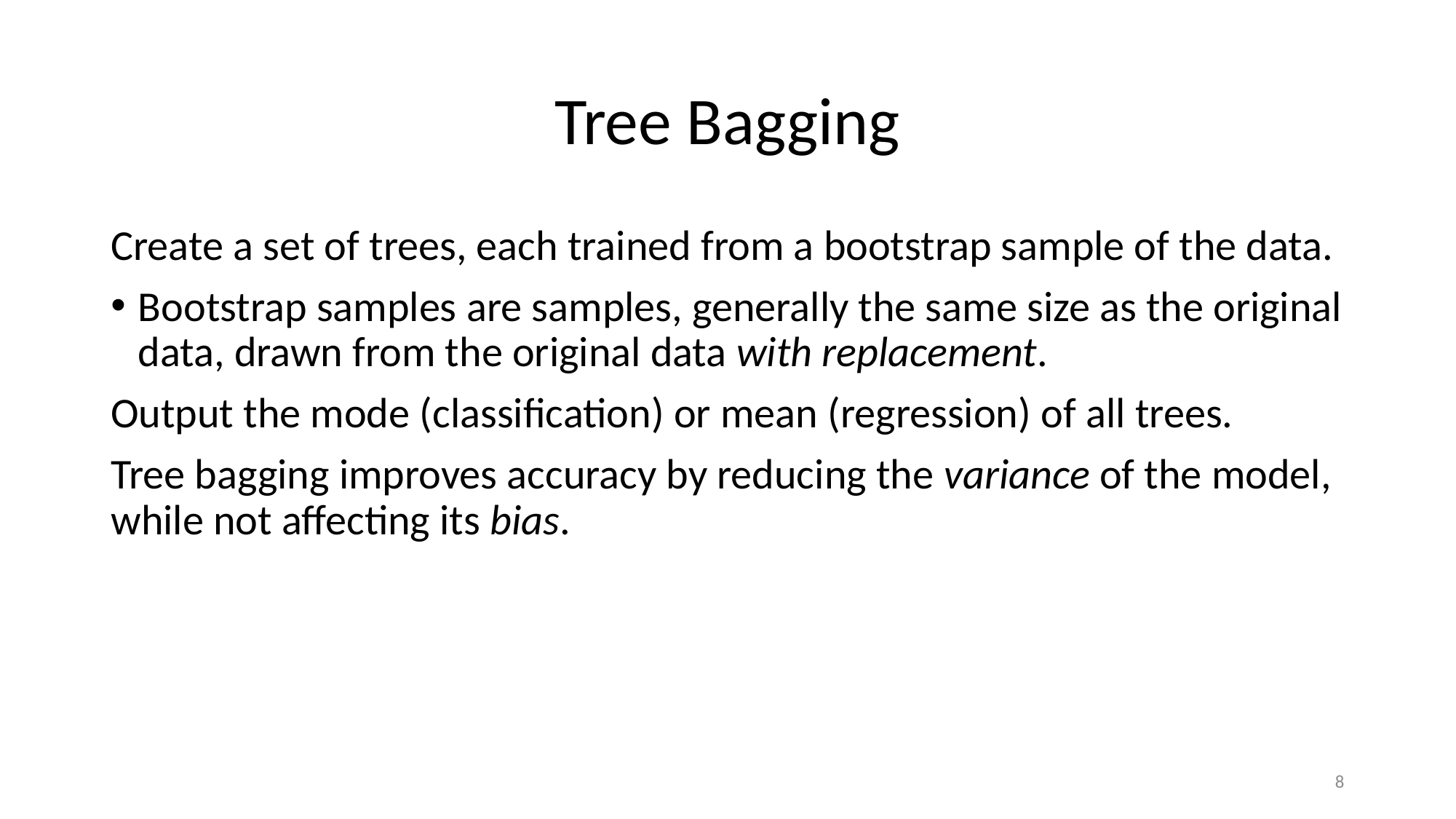

# Tree Bagging
Create a set of trees, each trained from a bootstrap sample of the data.
Bootstrap samples are samples, generally the same size as the original data, drawn from the original data with replacement.
Output the mode (classification) or mean (regression) of all trees.
Tree bagging improves accuracy by reducing the variance of the model, while not affecting its bias.
8